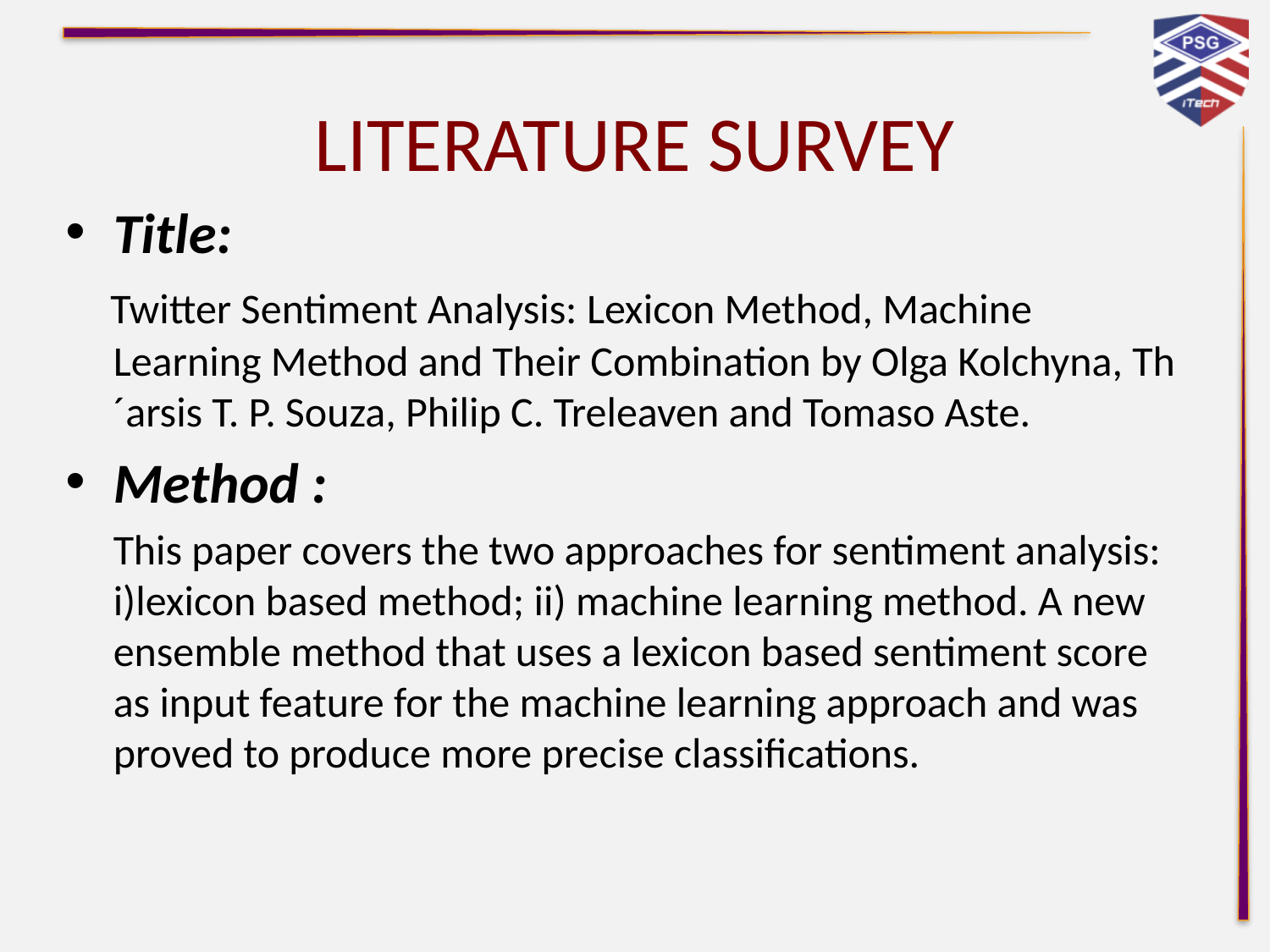

# LITERATURE SURVEY
Title:
    Twitter Sentiment Analysis: Lexicon Method, Machine Learning Method and Their Combination by Olga Kolchyna, Th´arsis T. P. Souza, Philip C. Treleaven and Tomaso Aste.
Method :
	This paper covers the two approaches for sentiment analysis: i)lexicon based method; ii) machine learning method. A new ensemble method that uses a lexicon based sentiment score as input feature for the machine learning approach and was proved to produce more precise classifications.